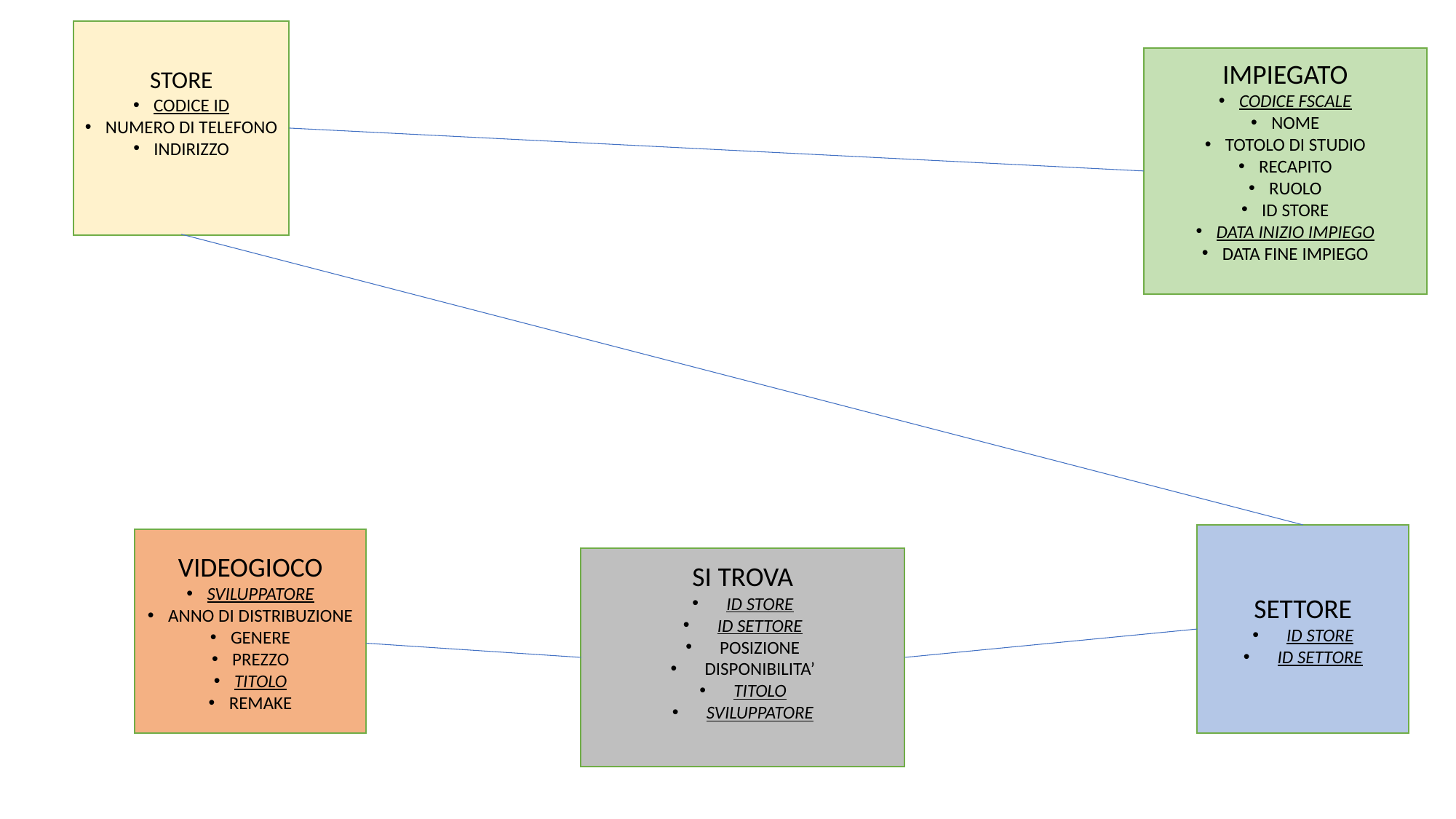

STORE
CODICE ID
NUMERO DI TELEFONO
INDIRIZZO

IMPIEGATO
CODICE FSCALE
NOME
TOTOLO DI STUDIO
RECAPITO
RUOLO
ID STORE
DATA INIZIO IMPIEGO
DATA FINE IMPIEGO

SETTORE
ID STORE
ID SETTORE
VIDEOGIOCO
SVILUPPATORE
ANNO DI DISTRIBUZIONE
GENERE
PREZZO
TITOLO
REMAKE
SI TROVA
ID STORE
ID SETTORE
POSIZIONE
DISPONIBILITA’
TITOLO
SVILUPPATORE